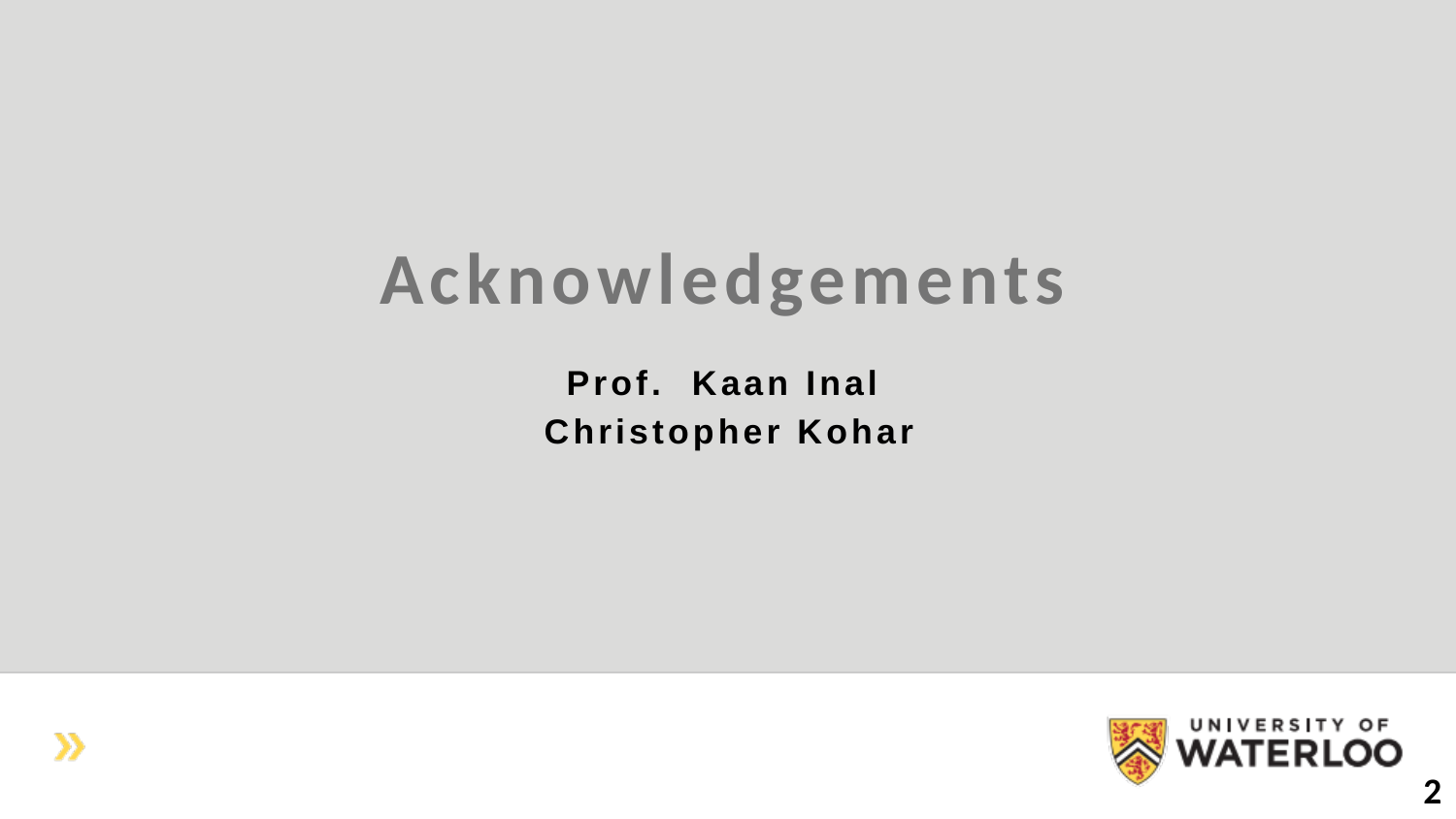

# Acknowledgements
Prof.  Kaan Inal
Christopher Kohar

2